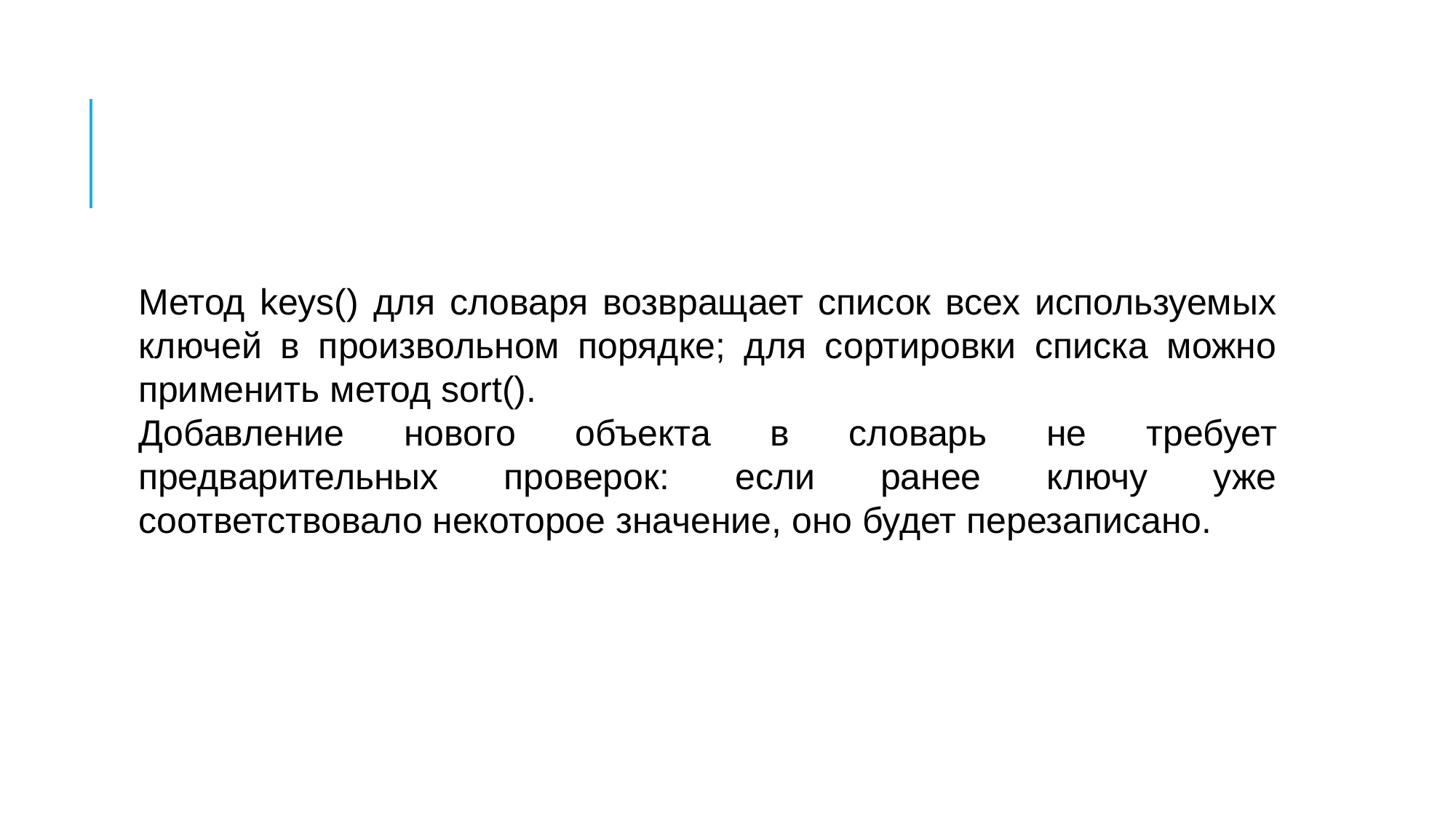

#
Метод keys() для словаря возвращает список всех используемых ключей в произвольном порядке; для сортировки списка можно применить метод sort().
Добавление нового объекта в словарь не требует предварительных проверок: если ранее ключу уже соответствовало некоторое значение, оно будет перезаписано.